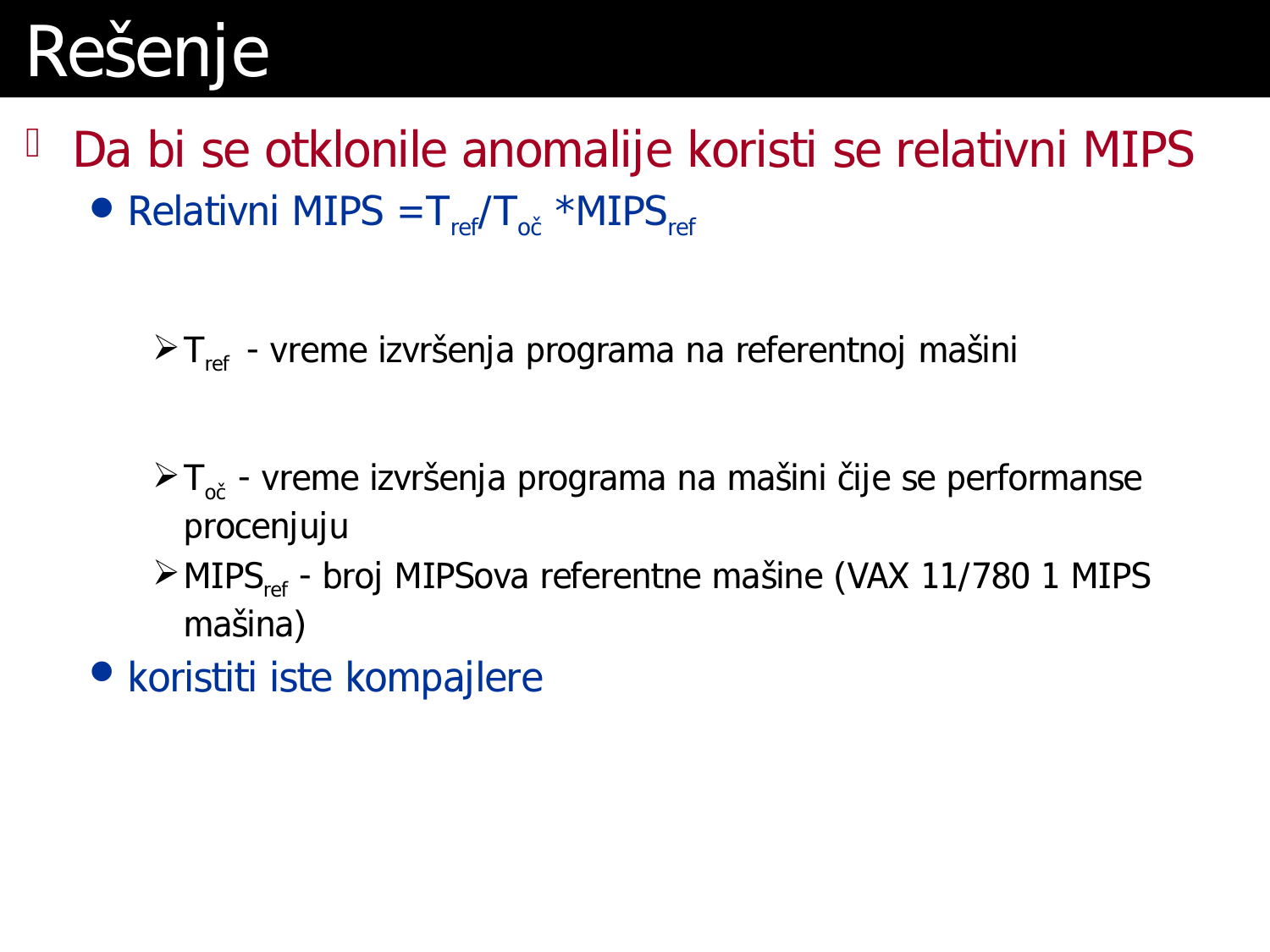

# Rešenje
Da bi se otklonile anomalije koristi se relativni MIPS
Relativni MIPS =Tref/Toč *MIPSref

Tref  - vreme izvršenja programa na referentnoj mašini

Toč  - vreme izvršenja programa na mašini čije se performanse procenjuju
MIPSref - broj MIPSova referentne mašine (VAX 11/780 1 MIPS mašina)
koristiti iste kompajlere